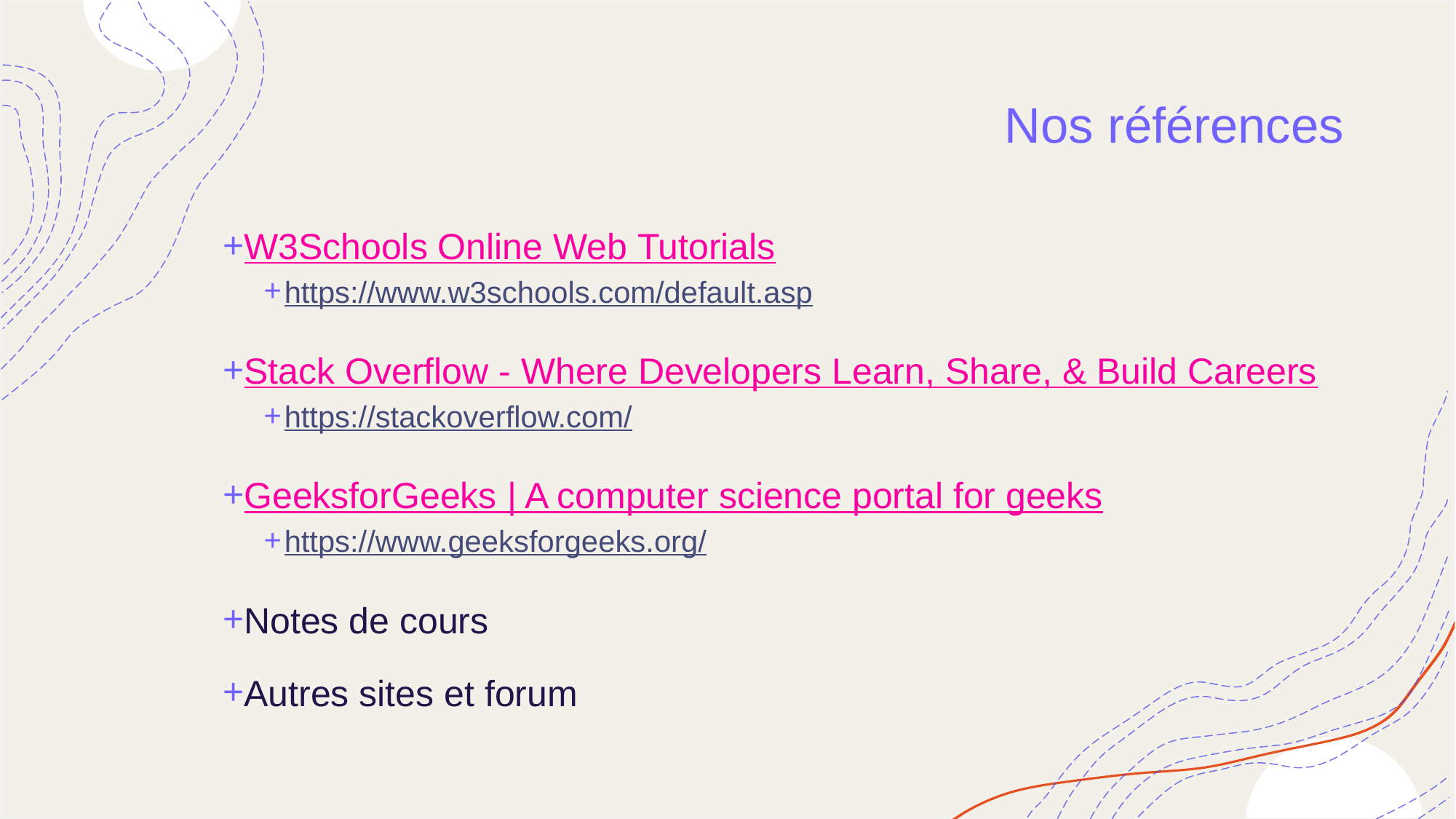

# Nos références
W3Schools Online Web Tutorials
https://www.w3schools.com/default.asp
Stack Overflow - Where Developers Learn, Share, & Build Careers
https://stackoverflow.com/
GeeksforGeeks | A computer science portal for geeks
https://www.geeksforgeeks.org/
Notes de cours
Autres sites et forum